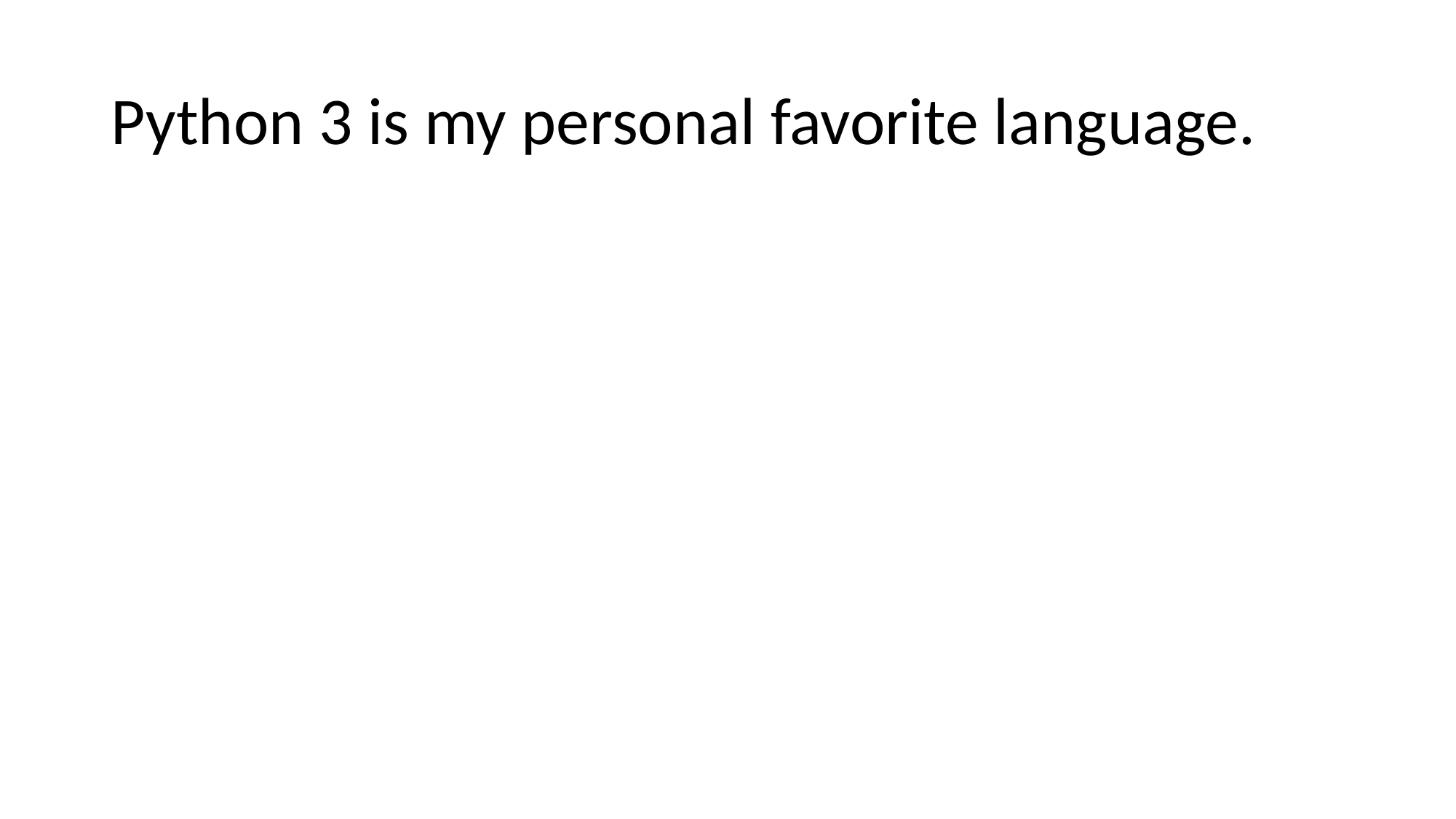

# Python 3 is my personal favorite language.